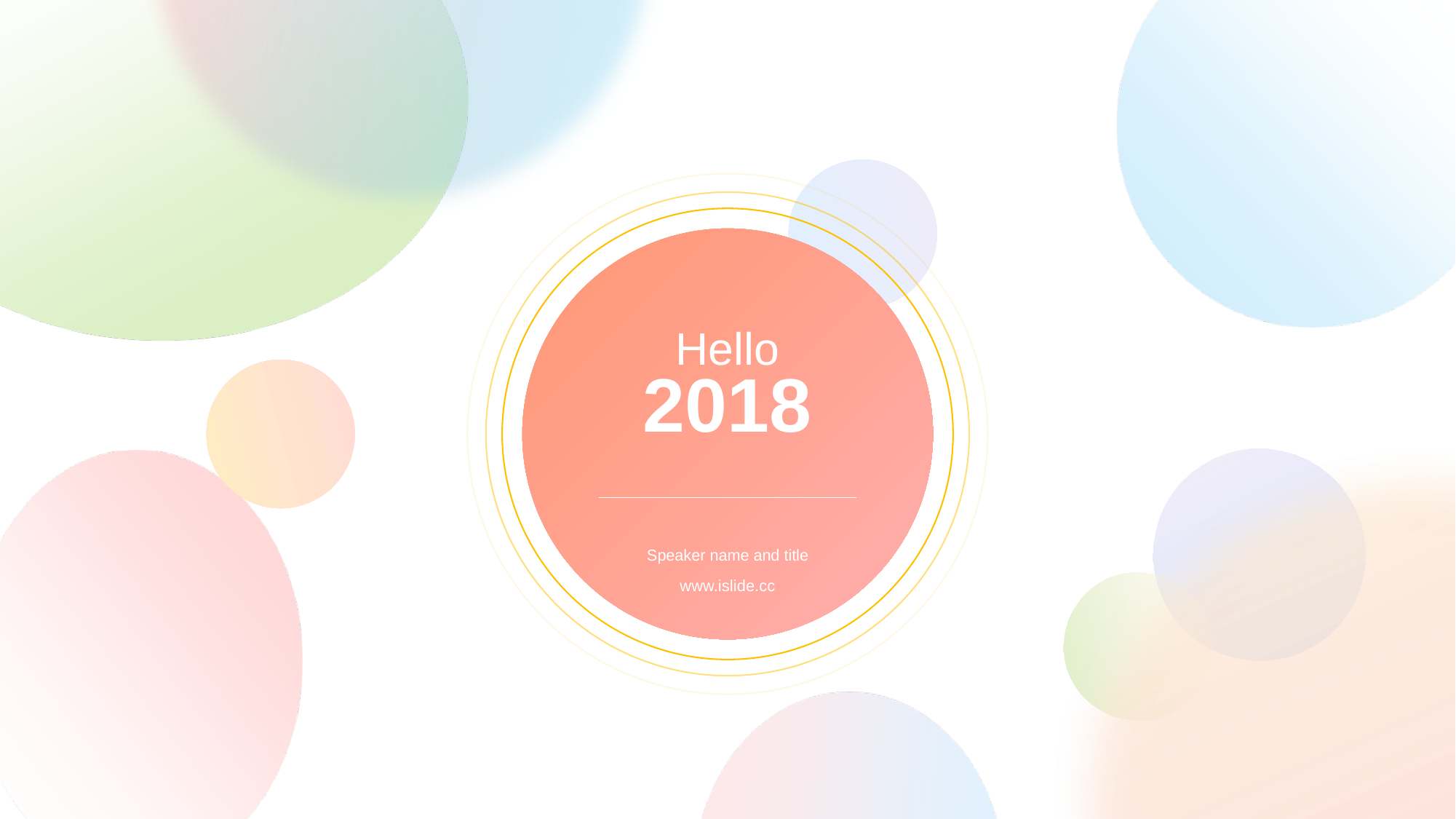

Hello
# 2018
Speaker name and title
www.islide.cc